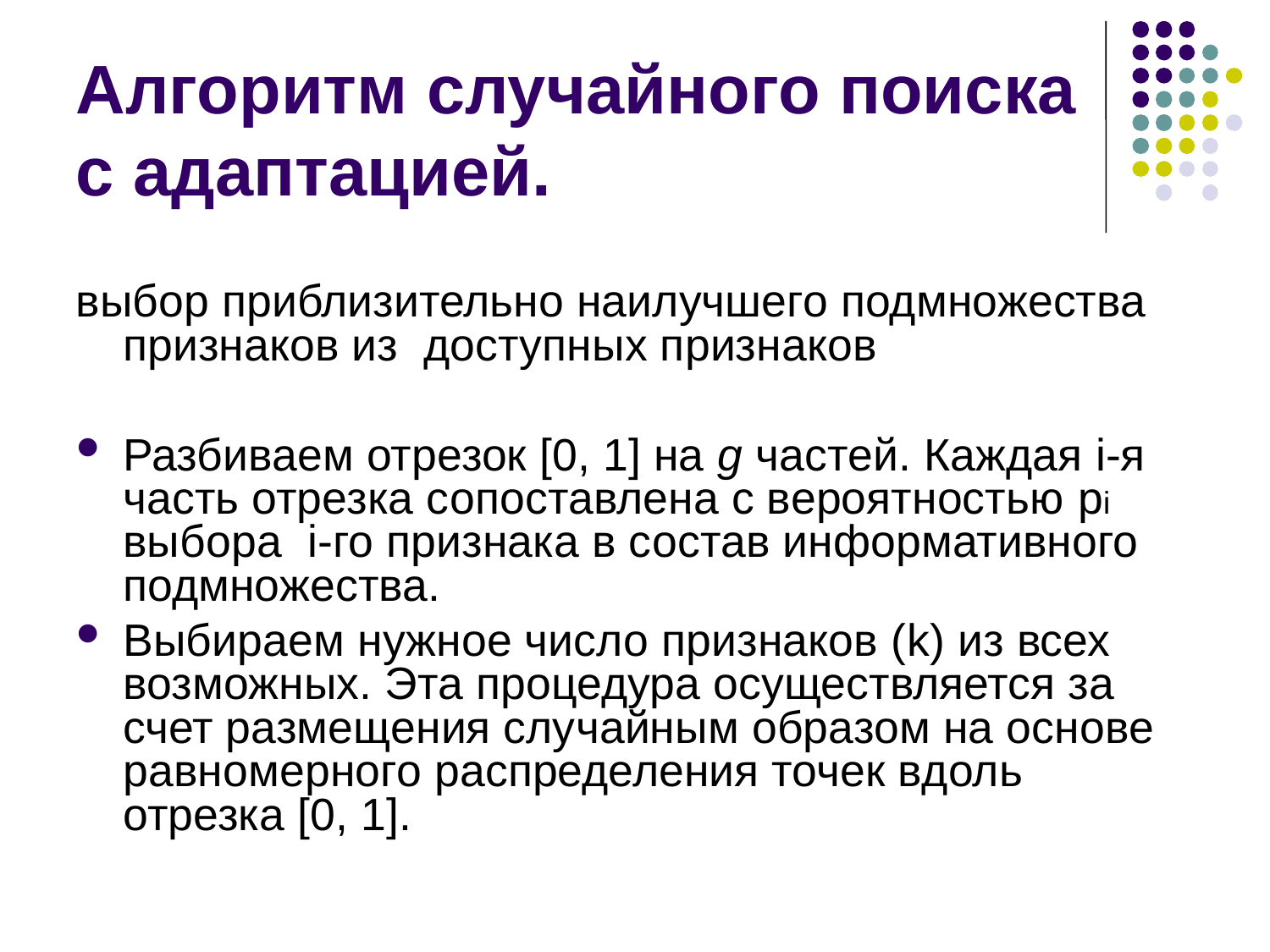

Алгоритм случайного поиска с адаптацией.
выбор приблизительно наилучшего подмножества  признаков из  доступных признаков

Разбиваем отрезок [0, 1] на g частей. Каждая i-я часть отрезка сопоставлена с вероятностью pi выбора  i-го признака в состав информативного подмножества.
Выбираем нужное число признаков (k) из всех возможных. Эта процедура осуществляется за счет размещения случайным образом на основе равномерного распределения точек вдоль отрезка [0, 1].